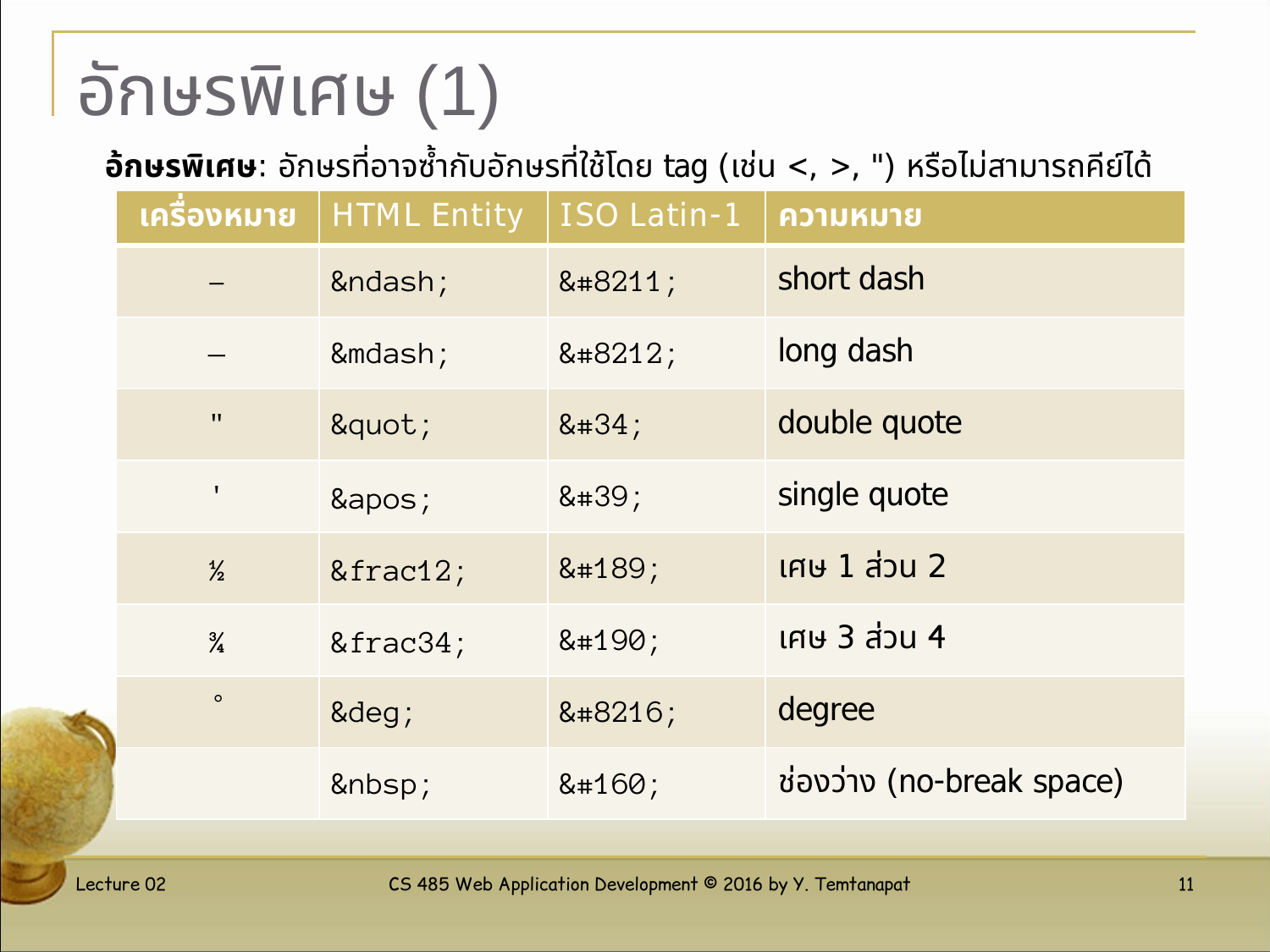

# อักษรพิเศษ (1)
อ้กษรพิเศษ: อักษรที่อาจซ้ำกับอักษรที่ใช้โดย tag (เช่น <, >, ") หรือไม่สามารถคีย์ได้
| เครื่องหมาย | HTML Entity | ISO Latin-1 | ความหมาย |
| --- | --- | --- | --- |
| – | &ndash; | &#8211; | short dash |
| — | &mdash; | &#8212; | long dash |
| " | &quot; | &#34; | double quote |
| ' | &apos; | &#39; | single quote |
| ½ | &frac12; | &#189; | เศษ 1 ส่วน 2 |
| ¾ | &frac34; | &#190; | เศษ 3 ส่วน 4 |
| ° | &deg; | &#8216; | degree |
|  | &nbsp; | &#160; | ช่องว่าง (no-break space) |
Lecture 02
CS 485 Web Application Development © 2016 by Y. Temtanapat
 11